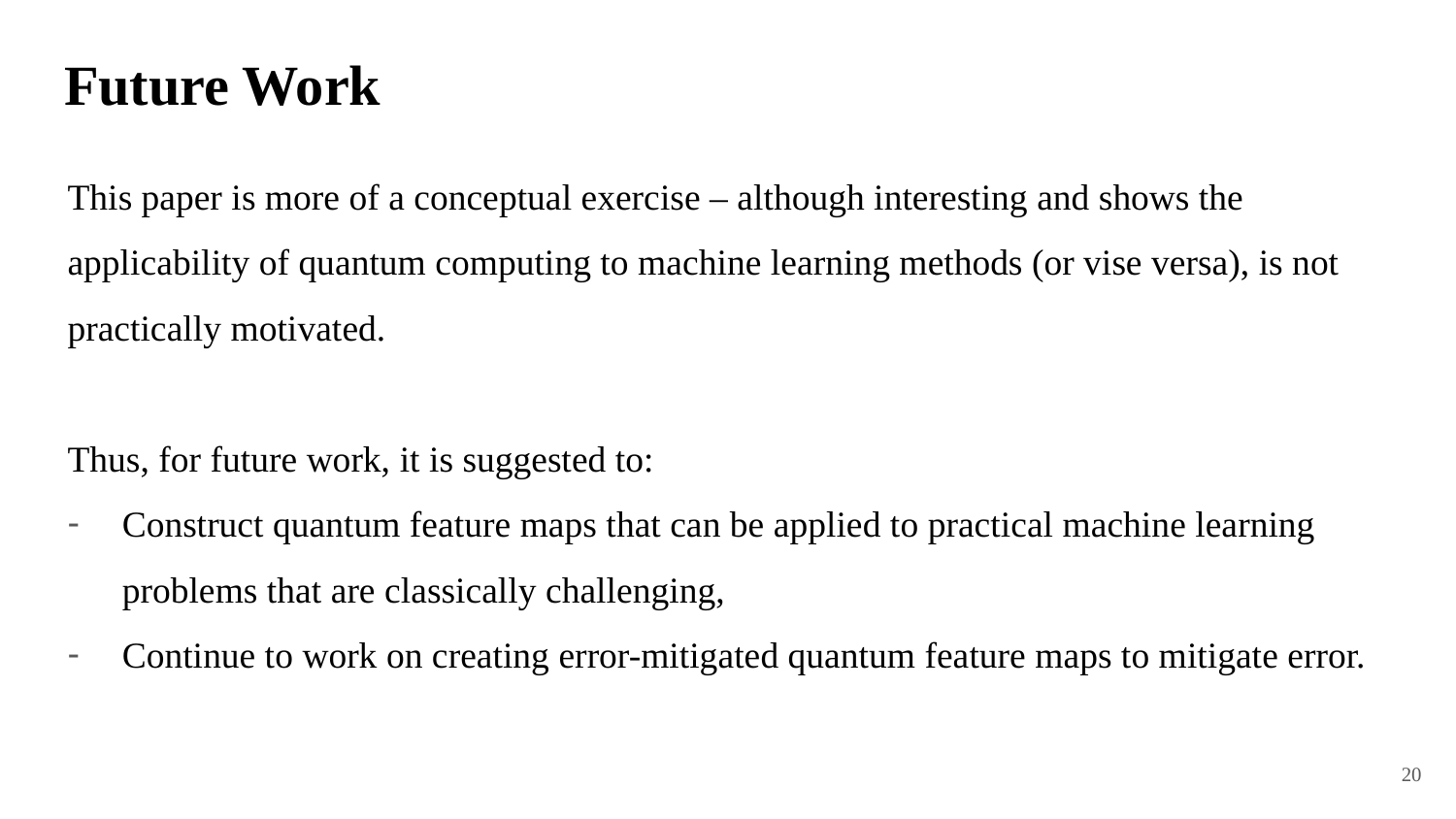

# Future Work
This paper is more of a conceptual exercise – although interesting and shows the applicability of quantum computing to machine learning methods (or vise versa), is not practically motivated.

Thus, for future work, it is suggested to:
Construct quantum feature maps that can be applied to practical machine learning problems that are classically challenging,
Continue to work on creating error-mitigated quantum feature maps to mitigate error.

20